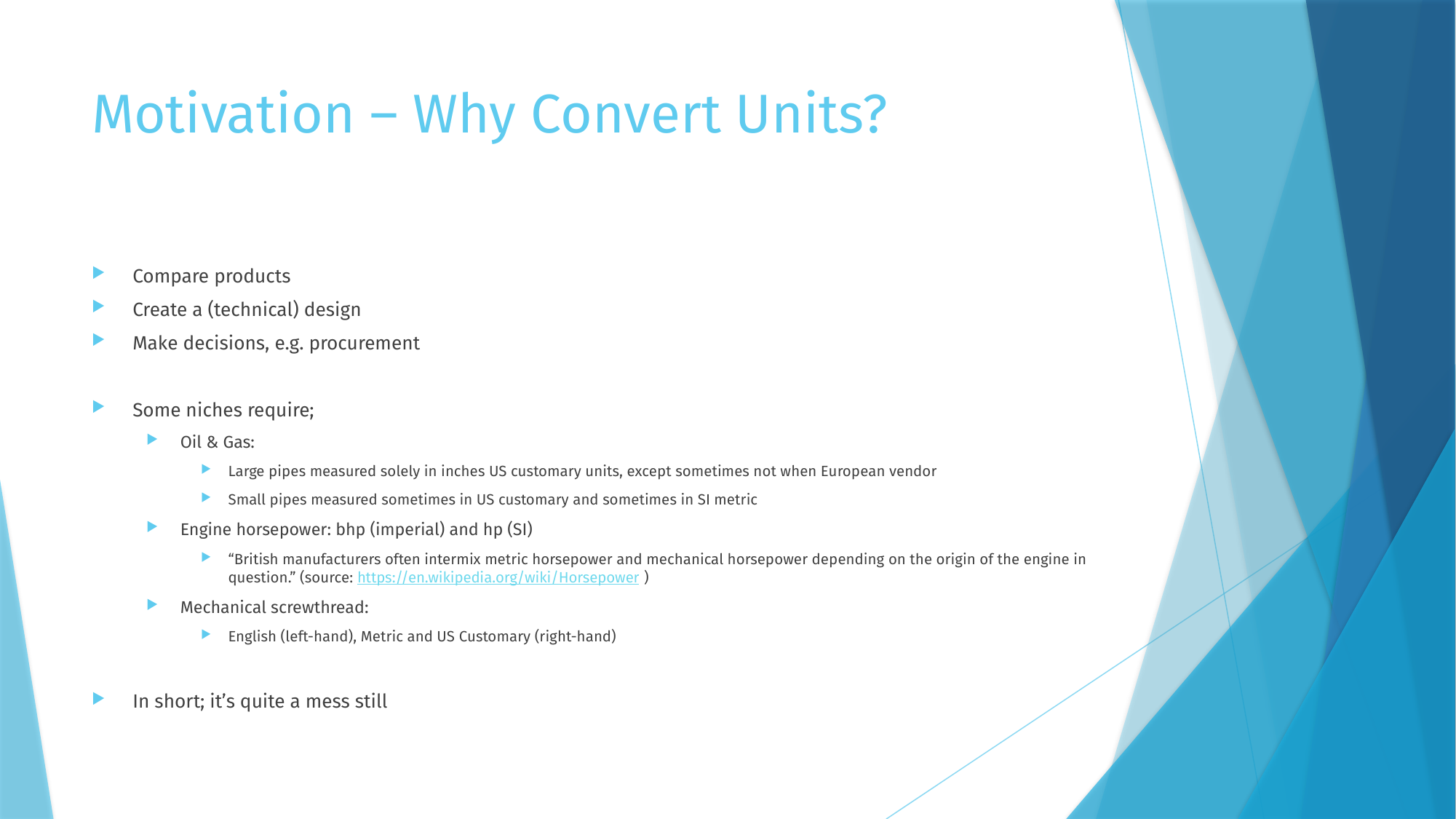

# Motivation – Why Convert Units?
Compare products
Create a (technical) design
Make decisions, e.g. procurement

Some niches require;
Oil & Gas:
Large pipes measured solely in inches US customary units, except sometimes not when European vendor
Small pipes measured sometimes in US customary and sometimes in SI metric
Engine horsepower: bhp (imperial) and hp (SI)
“British manufacturers often intermix metric horsepower and mechanical horsepower depending on the origin of the engine in question.” (source: https://en.wikipedia.org/wiki/Horsepower)
Mechanical screwthread:
English (left-hand), Metric and US Customary (right-hand)

In short; it’s quite a mess still